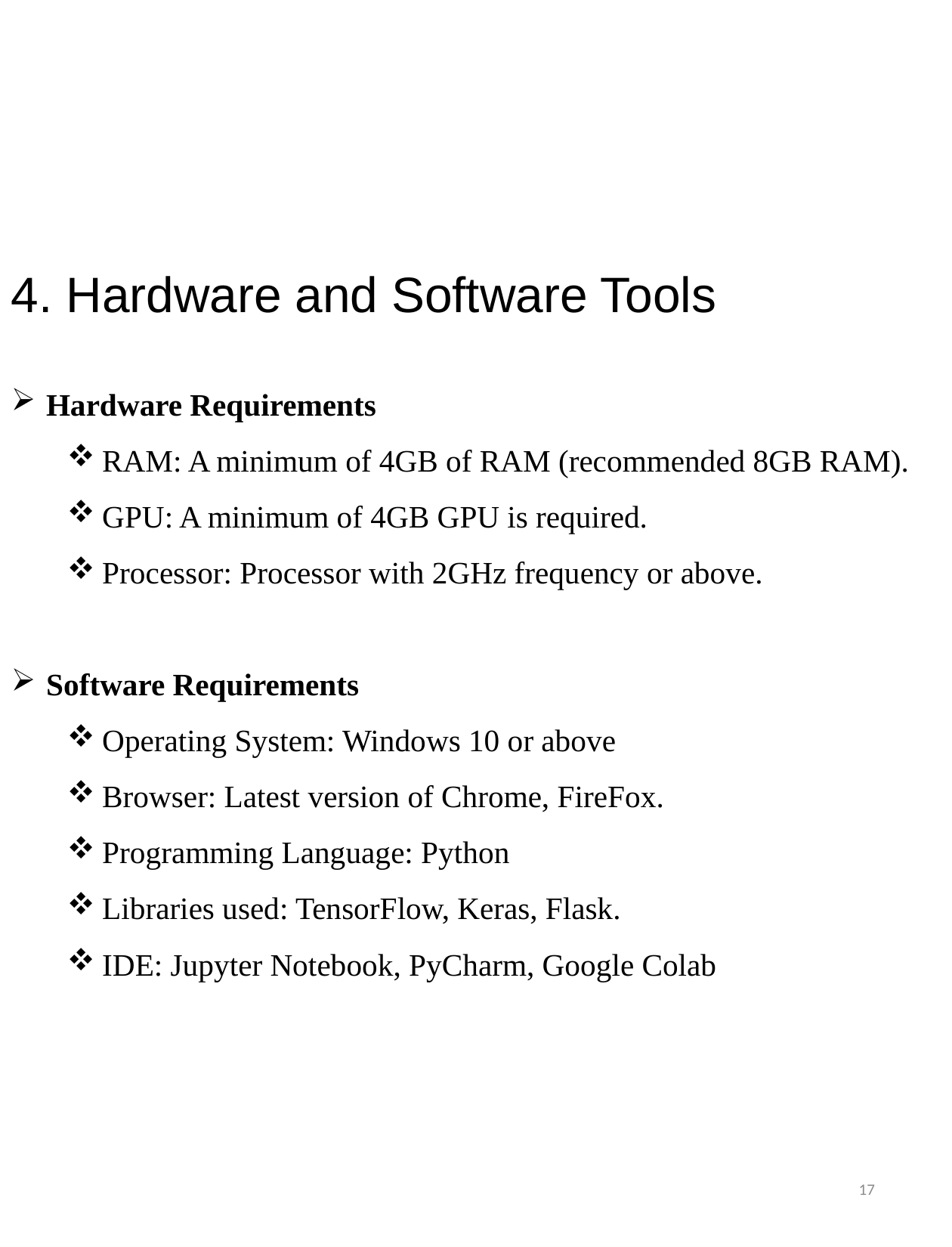

4. Hardware and Software Tools
Hardware Requirements
RAM: A minimum of 4GB of RAM (recommended 8GB RAM).
GPU: A minimum of 4GB GPU is required.
Processor: Processor with 2GHz frequency or above.

Software Requirements
Operating System: Windows 10 or above
Browser: Latest version of Chrome, FireFox.
Programming Language: Python
Libraries used: TensorFlow, Keras, Flask.
IDE: Jupyter Notebook, PyCharm, Google Colab
17